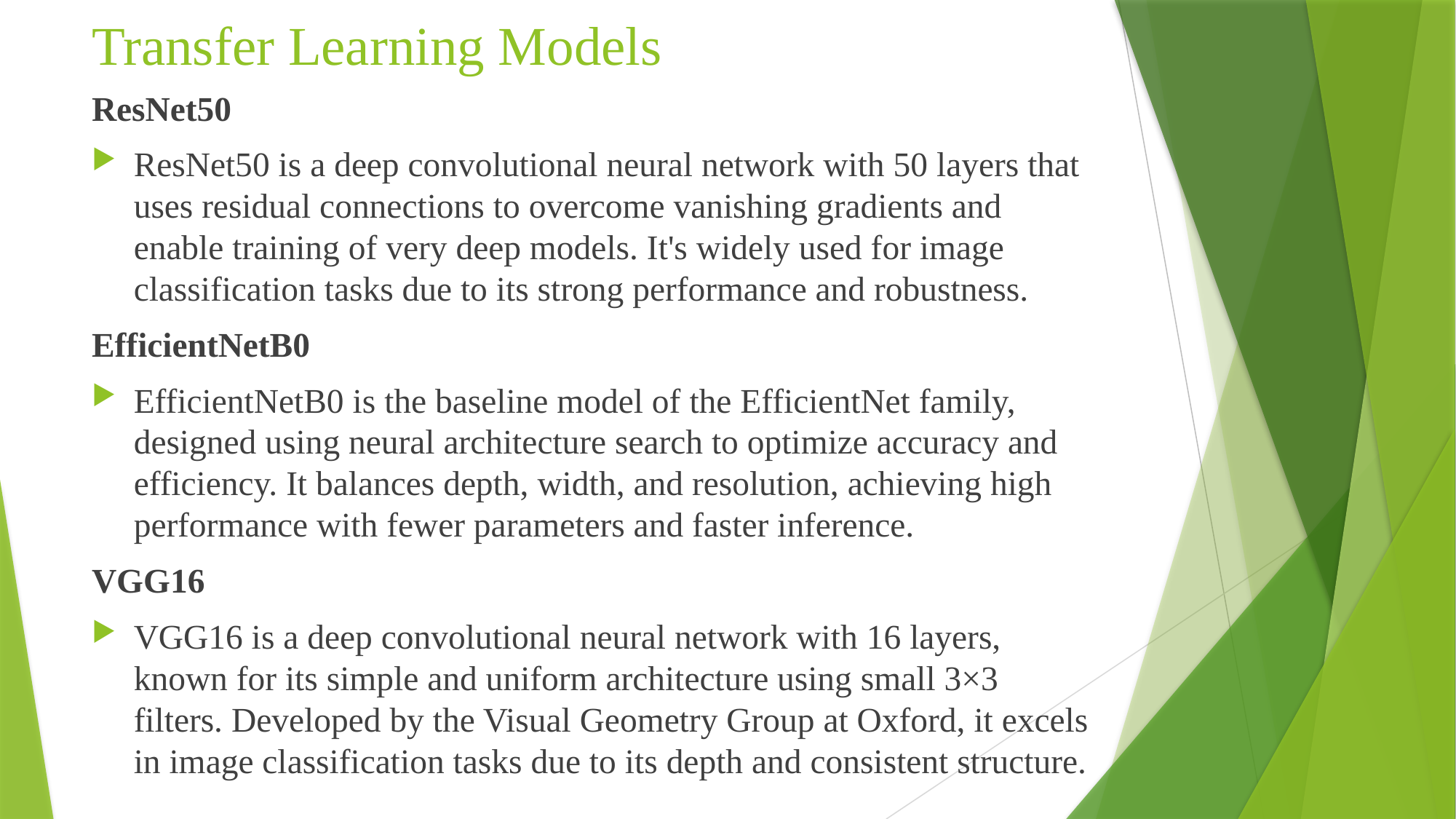

# Transfer Learning Models
ResNet50
ResNet50 is a deep convolutional neural network with 50 layers that uses residual connections to overcome vanishing gradients and enable training of very deep models. It's widely used for image classification tasks due to its strong performance and robustness.
EfficientNetB0
EfficientNetB0 is the baseline model of the EfficientNet family, designed using neural architecture search to optimize accuracy and efficiency. It balances depth, width, and resolution, achieving high performance with fewer parameters and faster inference.
VGG16
VGG16 is a deep convolutional neural network with 16 layers, known for its simple and uniform architecture using small 3×3 filters. Developed by the Visual Geometry Group at Oxford, it excels in image classification tasks due to its depth and consistent structure.